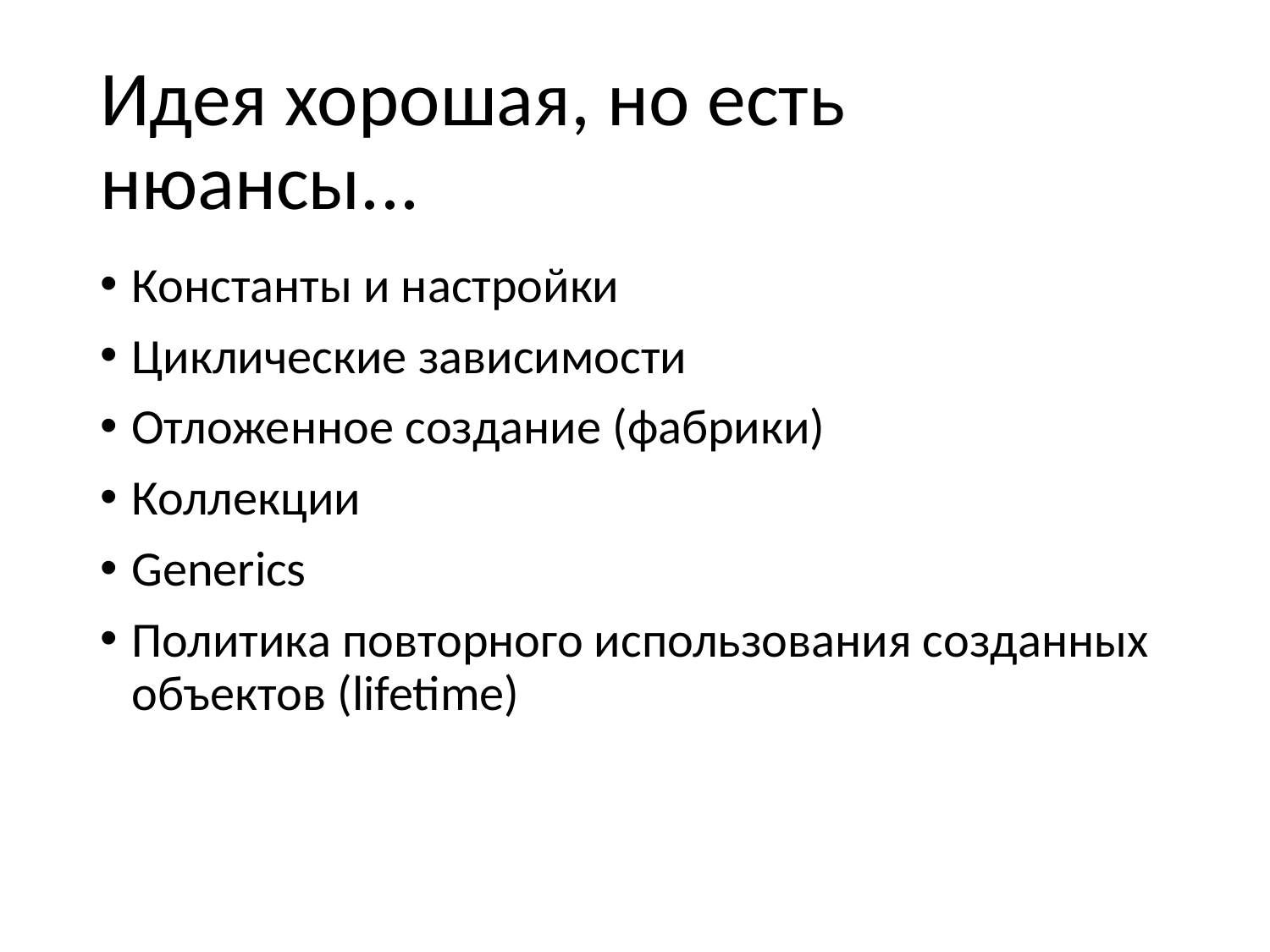

# Идея хорошая, но есть нюансы...
Константы и настройки
Циклические зависимости
Отложенное создание (фабрики)
Коллекции
Generics
Политика повторного использования созданных объектов (lifetime)